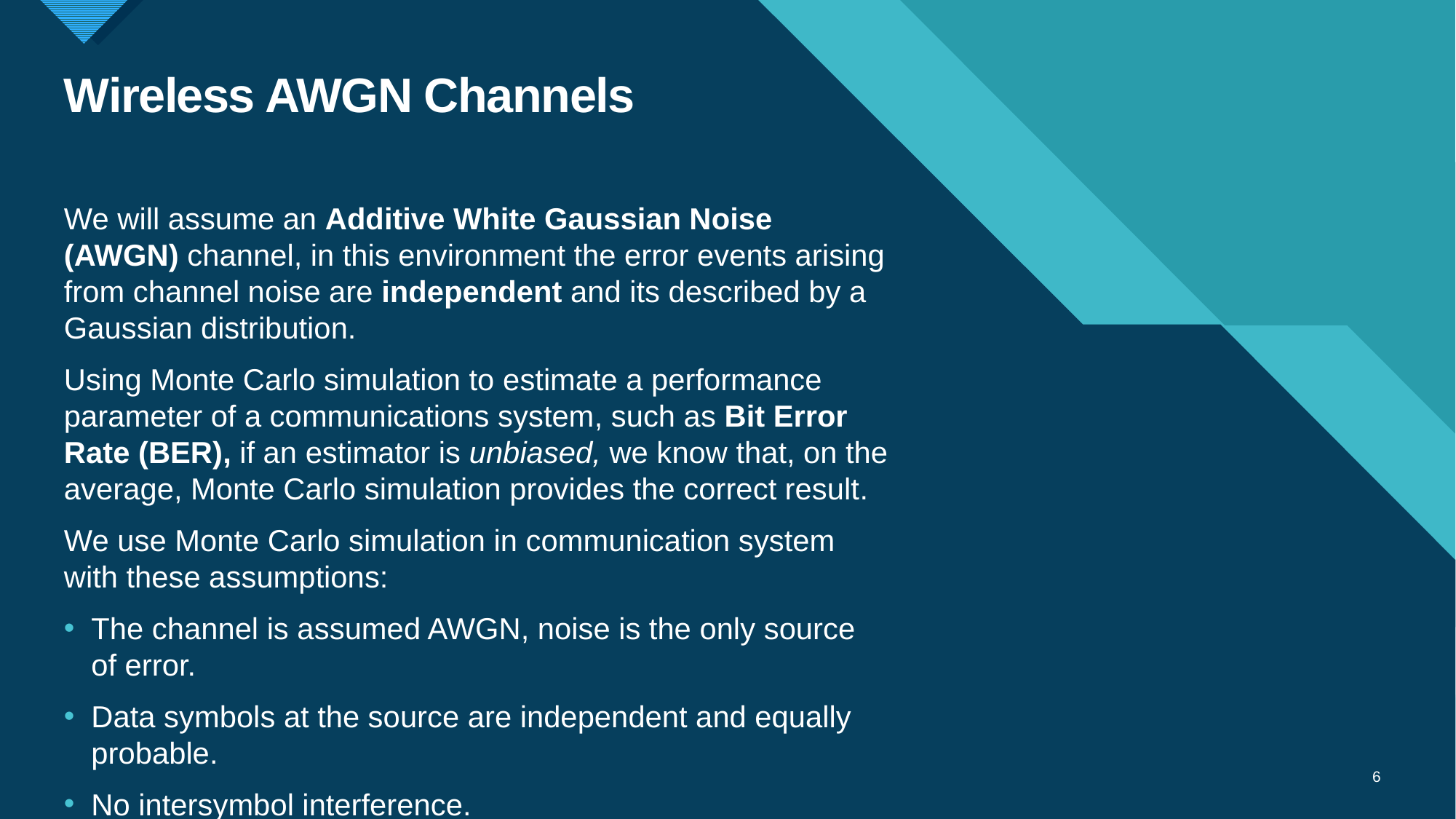

# Wireless AWGN Channels
We will assume an Additive White Gaussian Noise (AWGN) channel, in this environment the error events arising from channel noise are independent and its described by a Gaussian distribution.
Using Monte Carlo simulation to estimate a performance parameter of a communications system, such as Bit Error Rate (BER), if an estimator is unbiased, we know that, on the average, Monte Carlo simulation provides the correct result.
We use Monte Carlo simulation in communication system with these assumptions:
The channel is assumed AWGN, noise is the only source of error.
Data symbols at the source are independent and equally probable.
No intersymbol interference.
6